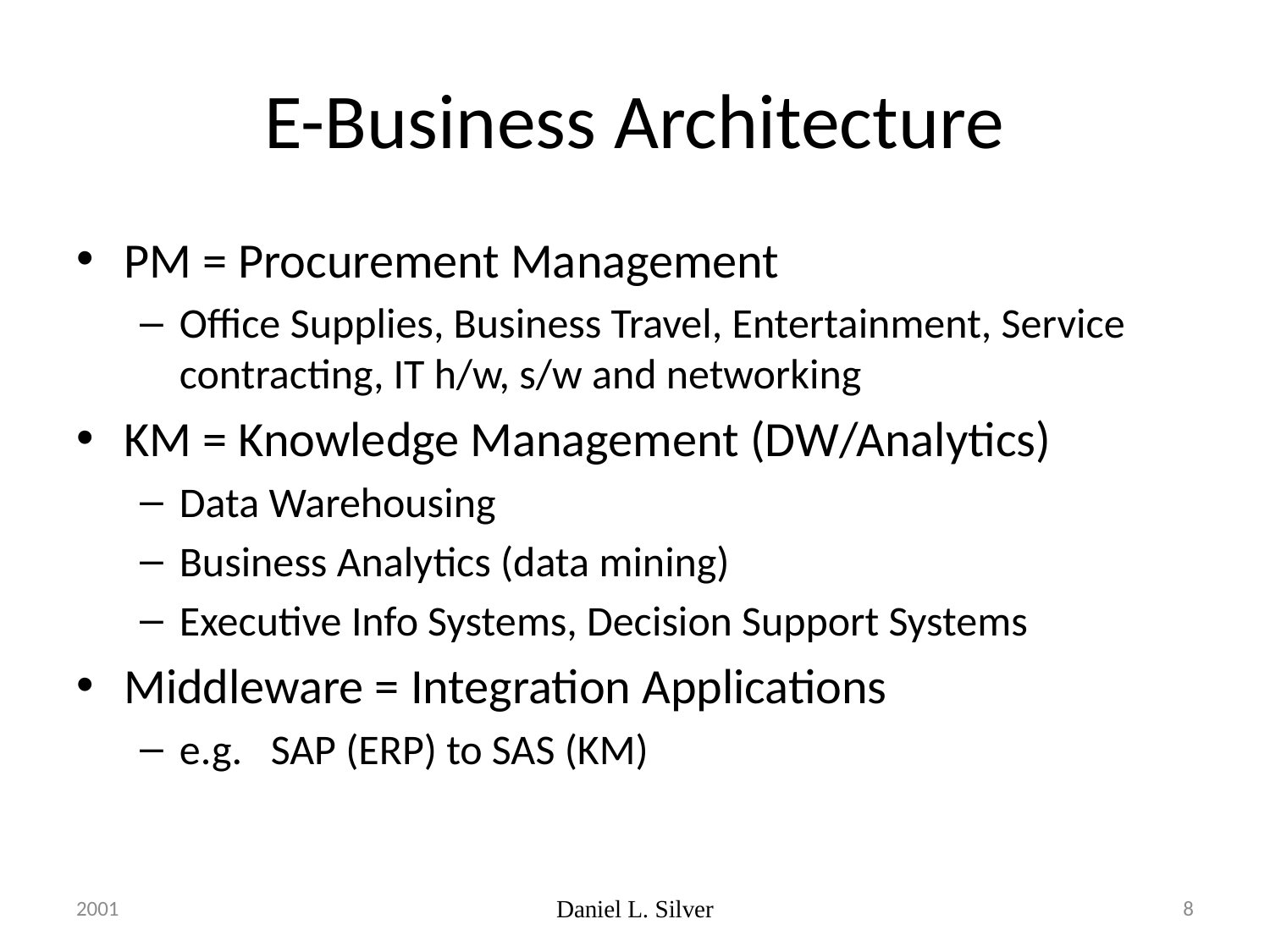

# E-Business Architecture
PM = Procurement Management
Office Supplies, Business Travel, Entertainment, Service contracting, IT h/w, s/w and networking
KM = Knowledge Management (DW/Analytics)
Data Warehousing
Business Analytics (data mining)
Executive Info Systems, Decision Support Systems
Middleware = Integration Applications
e.g.   SAP (ERP) to SAS (KM)

2001
Daniel L. Silver
8